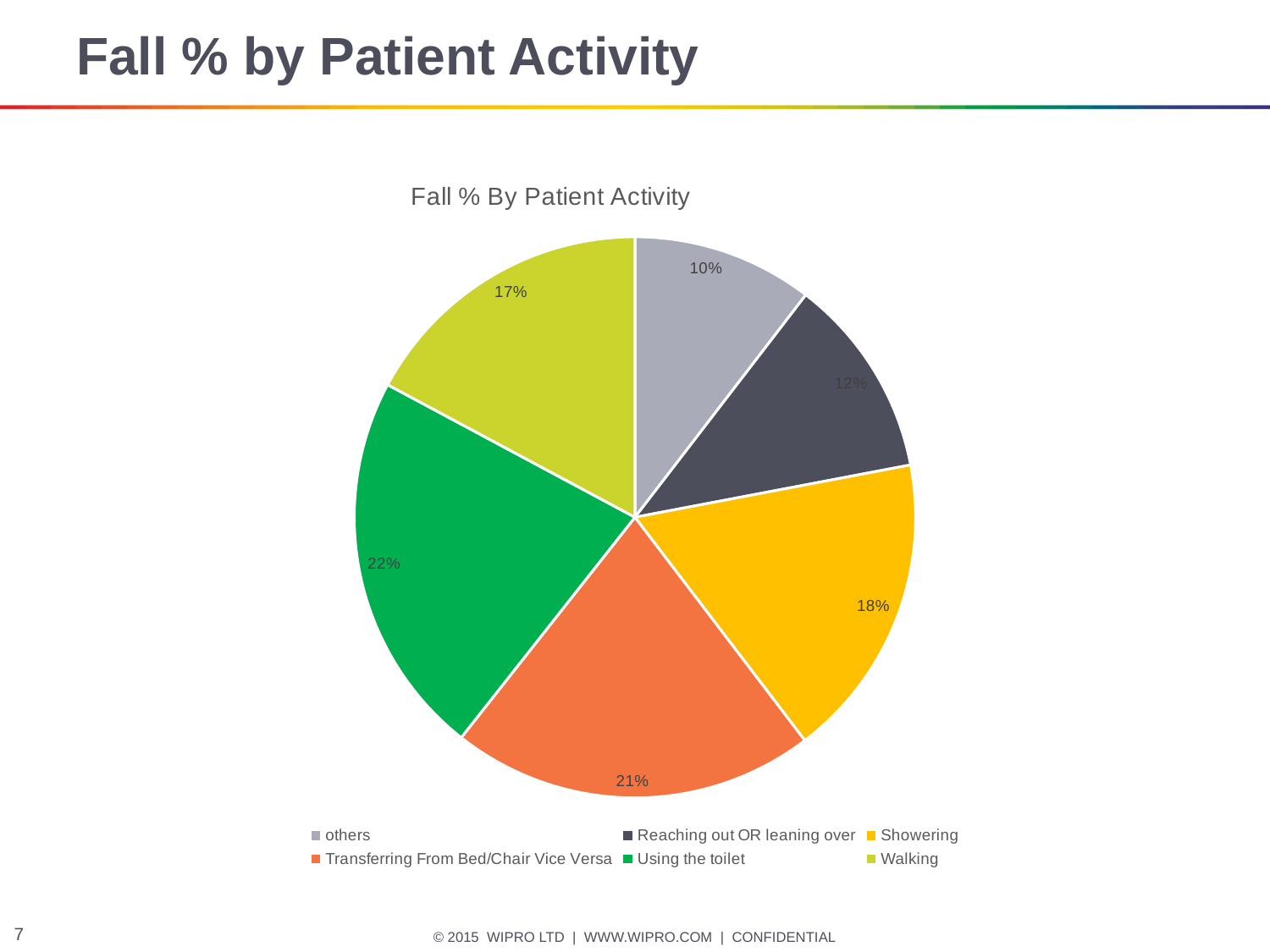

# Fall % by Patient Activity

### Chart: Fall % By Patient Activity

| Category | Count of Patient Activity |
|---|---|
| others | 465.0 |
| Reaching out OR leaning over | 517.0 |
| Showering | 787.0 |
| Transferring From Bed/Chair Vice Versa | 936.0 |
| Using the toilet | 991.0 |
| Walking | 766.0 |